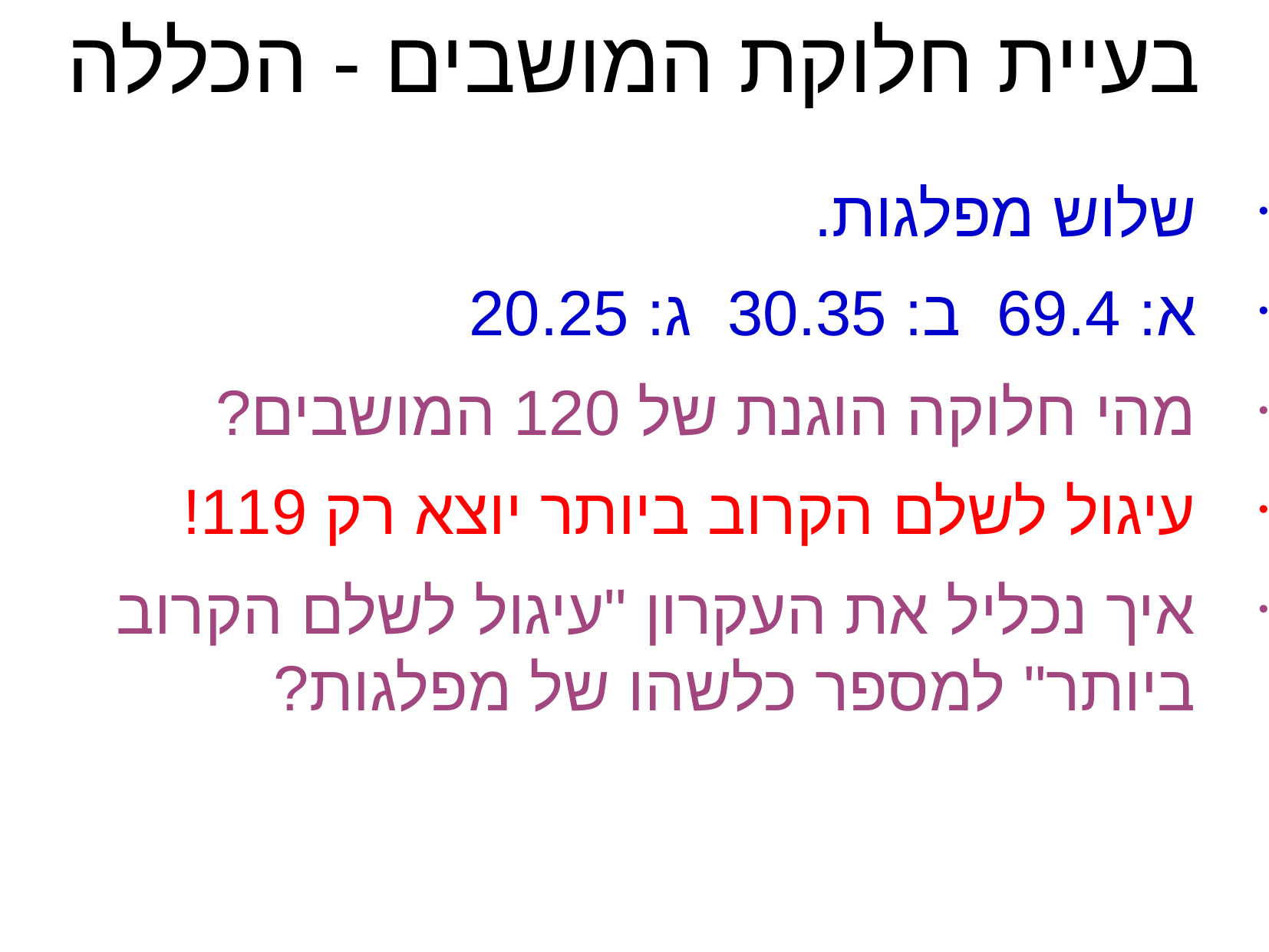

בעיית חלוקת המושבים - הכללה
שלוש מפלגות.
א: 69.4  ב: 30.35  ג: 20.25
מהי חלוקה הוגנת של 120 המושבים?
עיגול לשלם הקרוב ביותר יוצא רק 119!
איך נכליל את העקרון "עיגול לשלם הקרוב ביותר" למספר כלשהו של מפלגות?